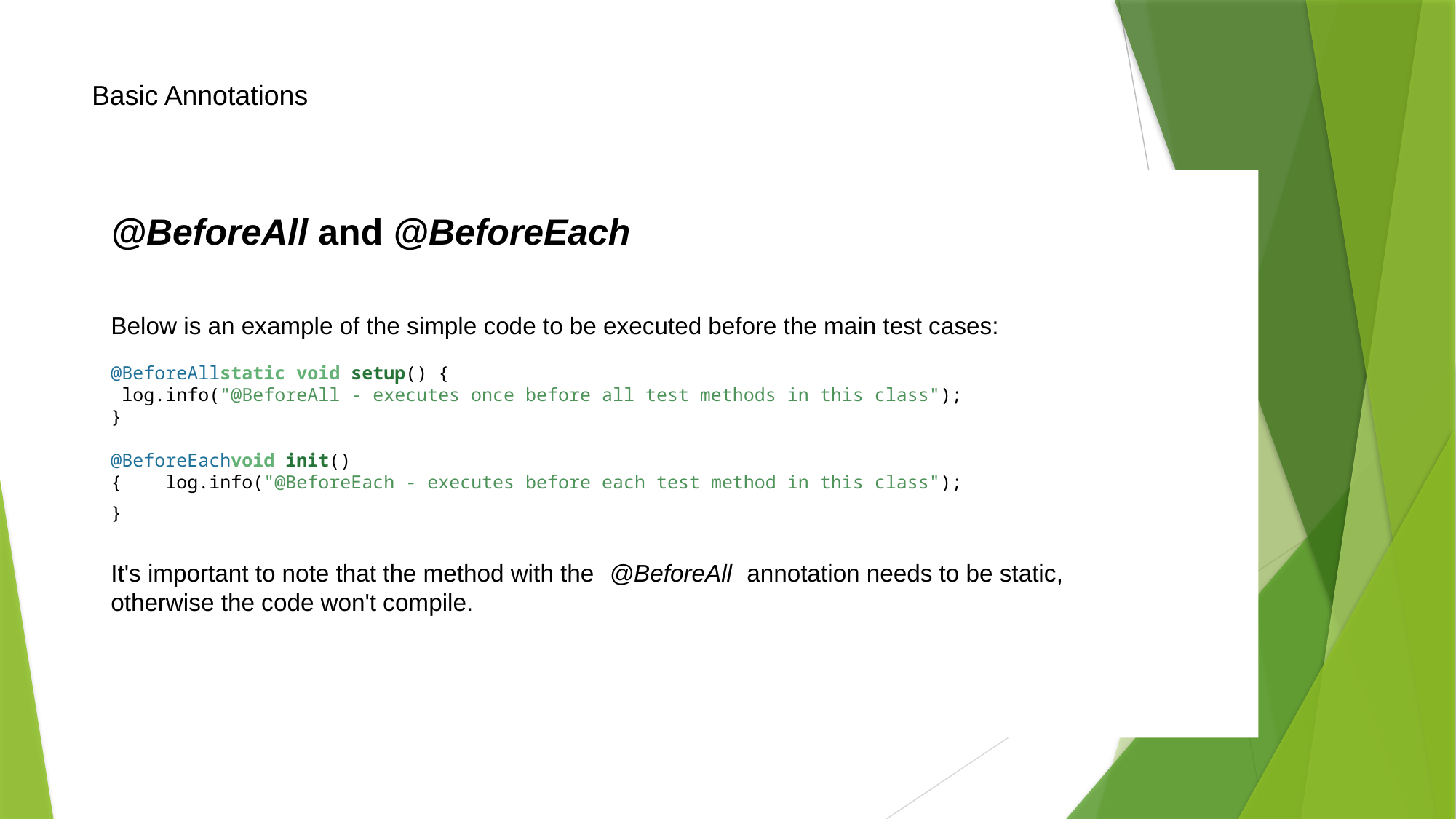

# Basic Annotations
@BeforeAll and @BeforeEach

Below is an example of the simple code to be executed before the main test cases:

@BeforeAllstatic void setup() {
 log.info("@BeforeAll - executes once before all test methods in this class");
}

@BeforeEachvoid init()
{    log.info("@BeforeEach - executes before each test method in this class");
}

It's important to note that the method with the @BeforeAll annotation needs to be static,
otherwise the code won't compile.